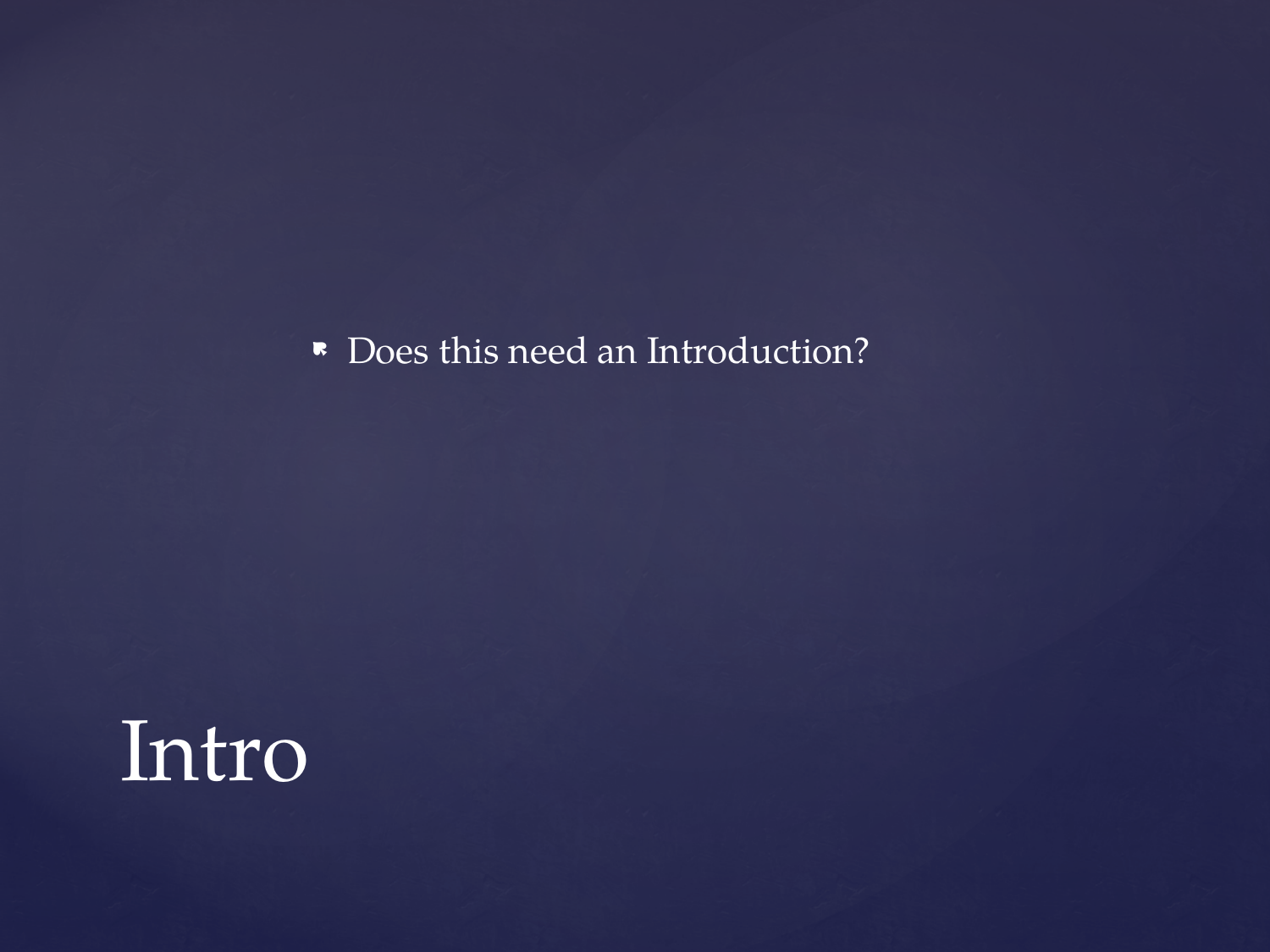

Does this need an Introduction?
# Intro